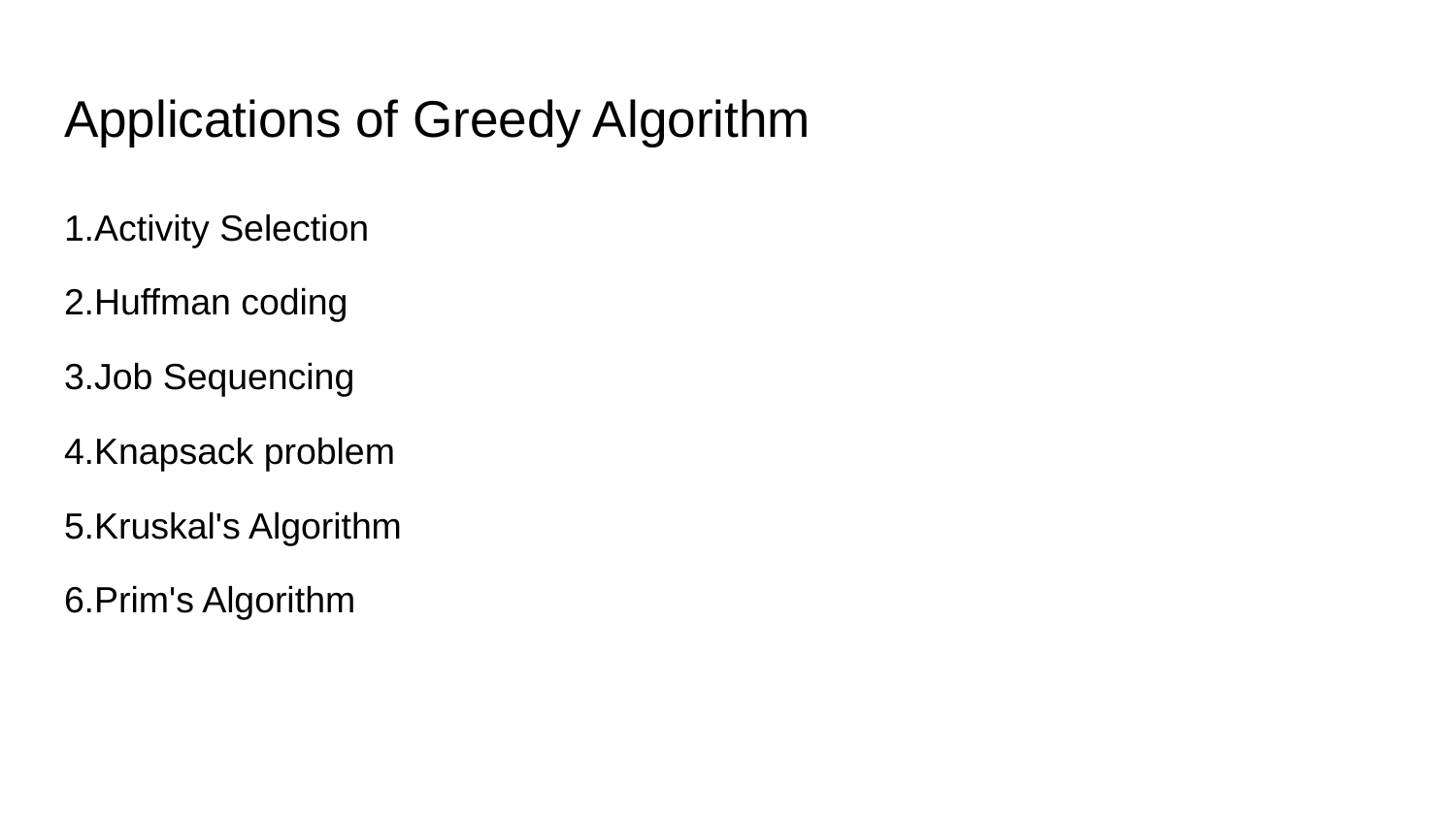

# Applications of Greedy Algorithm
1.Activity Selection
2.Huffman coding
3.Job Sequencing
4.Knapsack problem
5.Kruskal's Algorithm
6.Prim's Algorithm